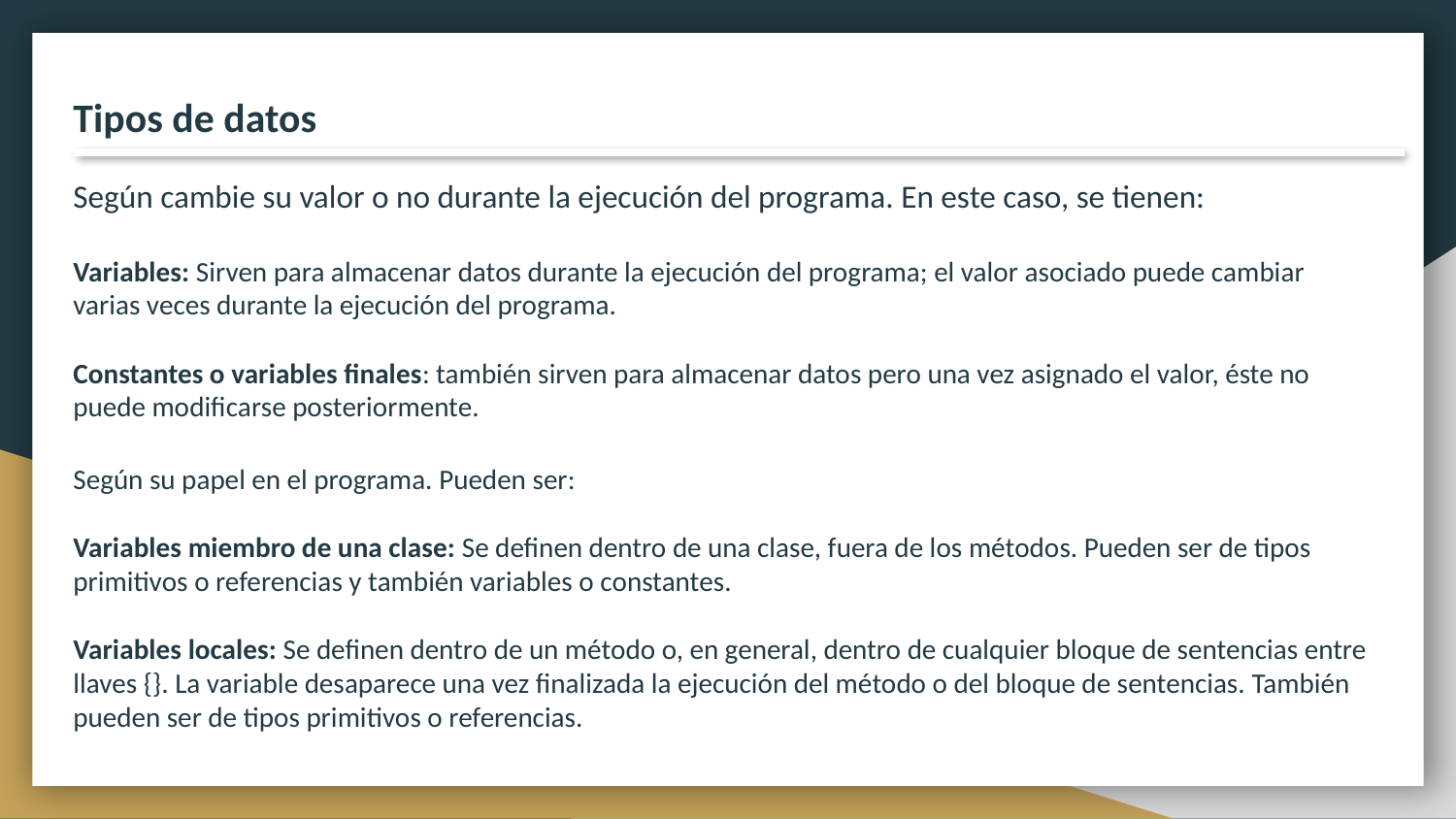

Tipos de datos

Según cambie su valor o no durante la ejecución del programa. En este caso, se tienen:

Variables: Sirven para almacenar datos durante la ejecución del programa; el valor asociado puede cambiar varias veces durante la ejecución del programa.

Constantes o variables finales: también sirven para almacenar datos pero una vez asignado el valor, éste no puede modificarse posteriormente.

Según su papel en el programa. Pueden ser:

Variables miembro de una clase: Se definen dentro de una clase, fuera de los métodos. Pueden ser de tipos primitivos o referencias y también variables o constantes.

Variables locales: Se definen dentro de un método o, en general, dentro de cualquier bloque de sentencias entre llaves {}. La variable desaparece una vez finalizada la ejecución del método o del bloque de sentencias. También pueden ser de tipos primitivos o referencias.